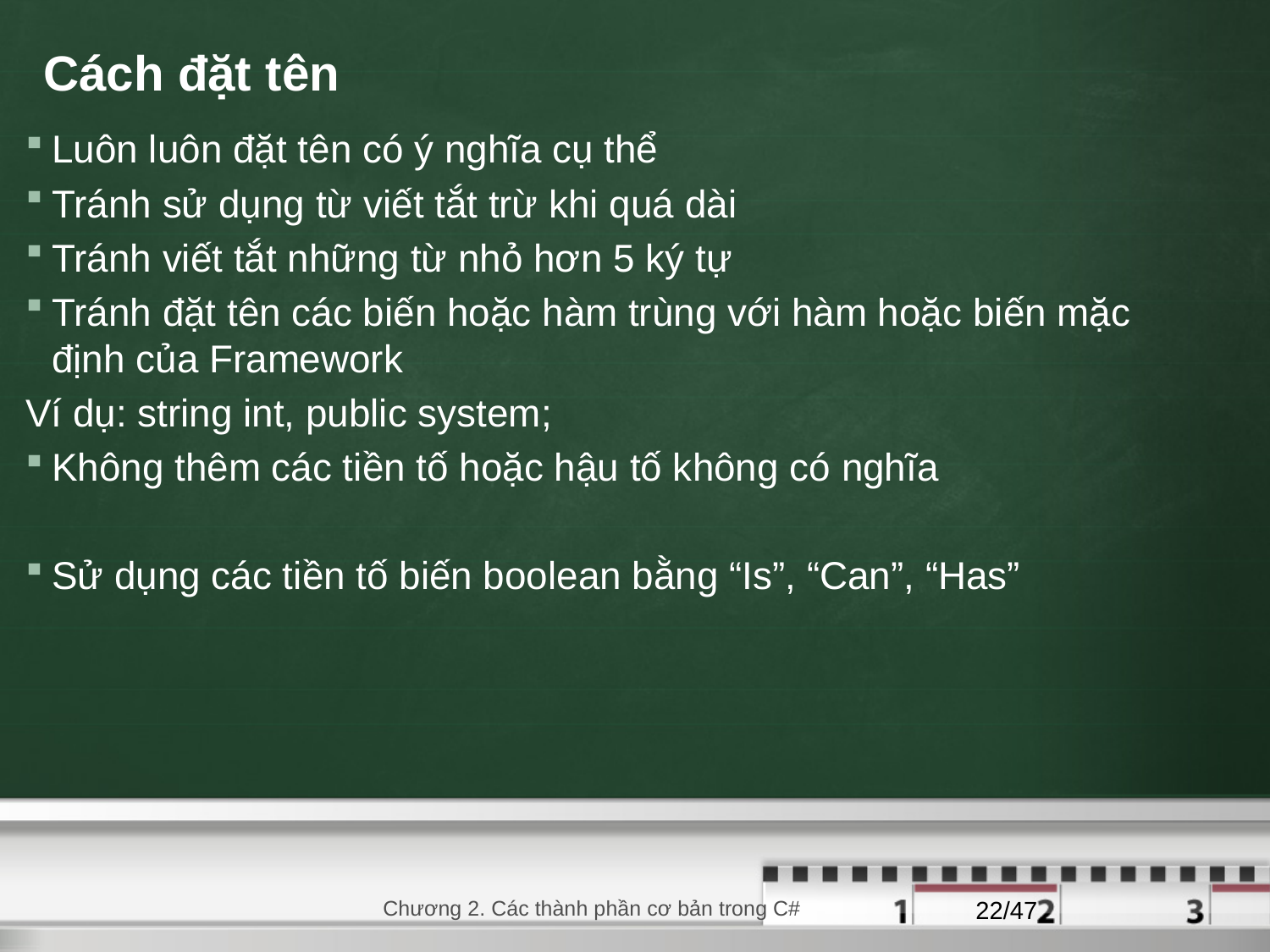

# Cách đặt tên
Luôn luôn đặt tên có ý nghĩa cụ thể
Tránh sử dụng từ viết tắt trừ khi quá dài
Tránh viết tắt những từ nhỏ hơn 5 ký tự
Tránh đặt tên các biến hoặc hàm trùng với hàm hoặc biến mặc định của Framework
Ví dụ: string int, public system;
Không thêm các tiền tố hoặc hậu tố không có nghĩa

Sử dụng các tiền tố biến boolean bằng “Is”, “Can”, “Has”

29/08/2020
Chương 2. Các thành phần cơ bản trong C#
22/47